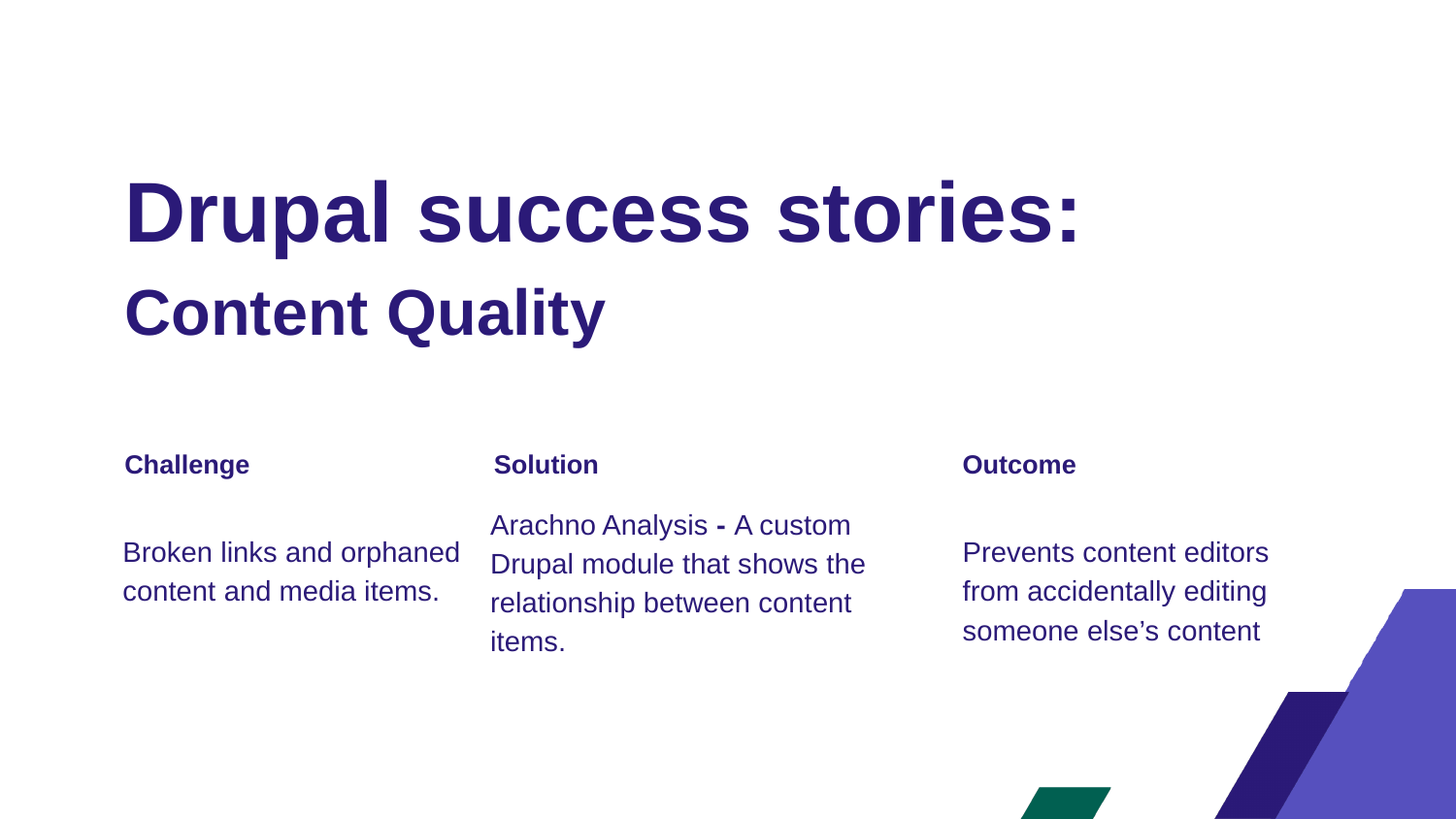

# Drupal success stories:
Content Quality

Challenge
Solution
Outcome
Arachno Analysis - A custom Drupal module that shows the relationship between content items.
Broken links and orphaned content and media items.
Prevents content editors from accidentally editing someone else’s content